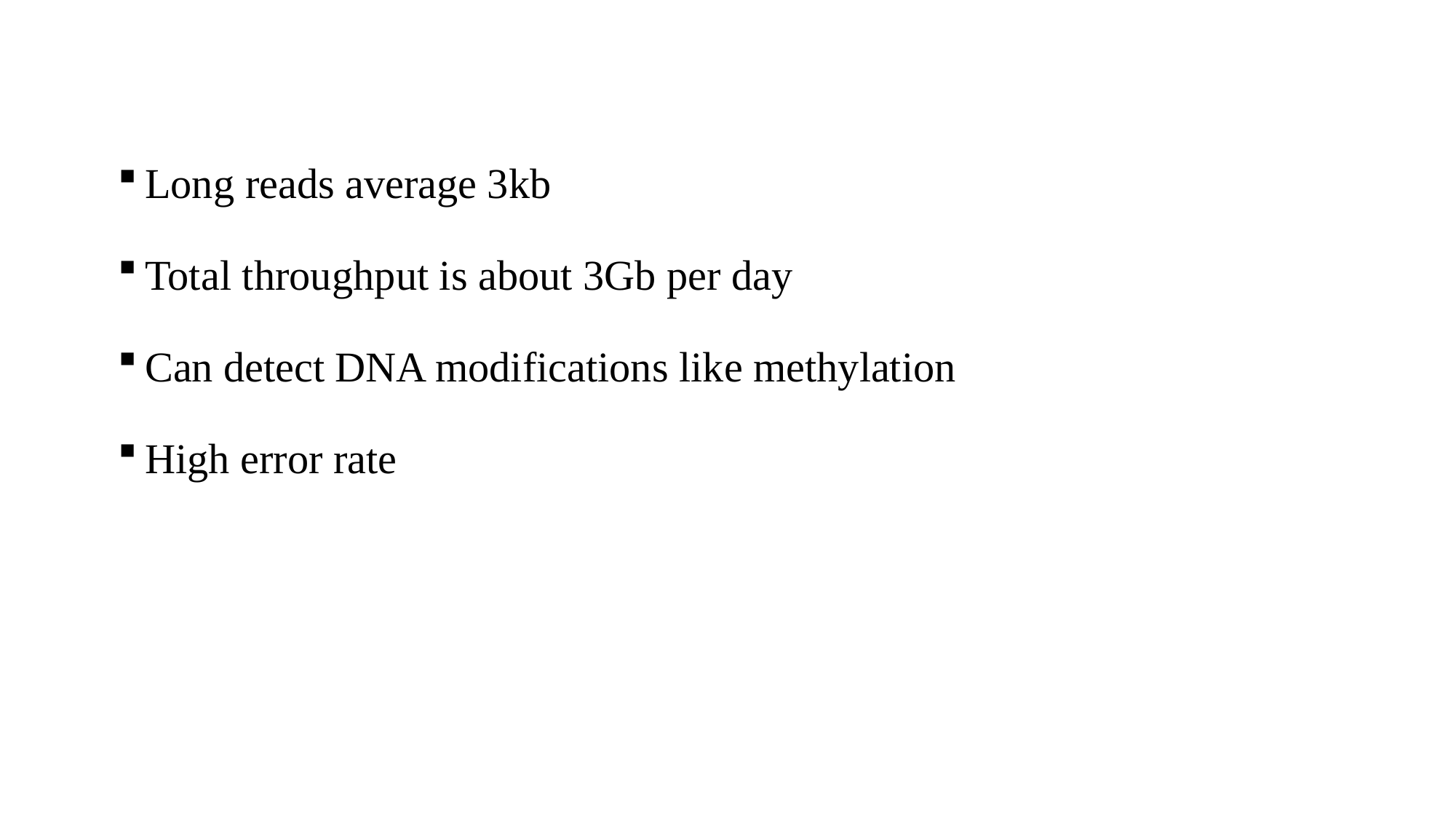

Long reads average 3kb
Total throughput is about 3Gb per day
Can detect DNA modifications like methylation
High error rate